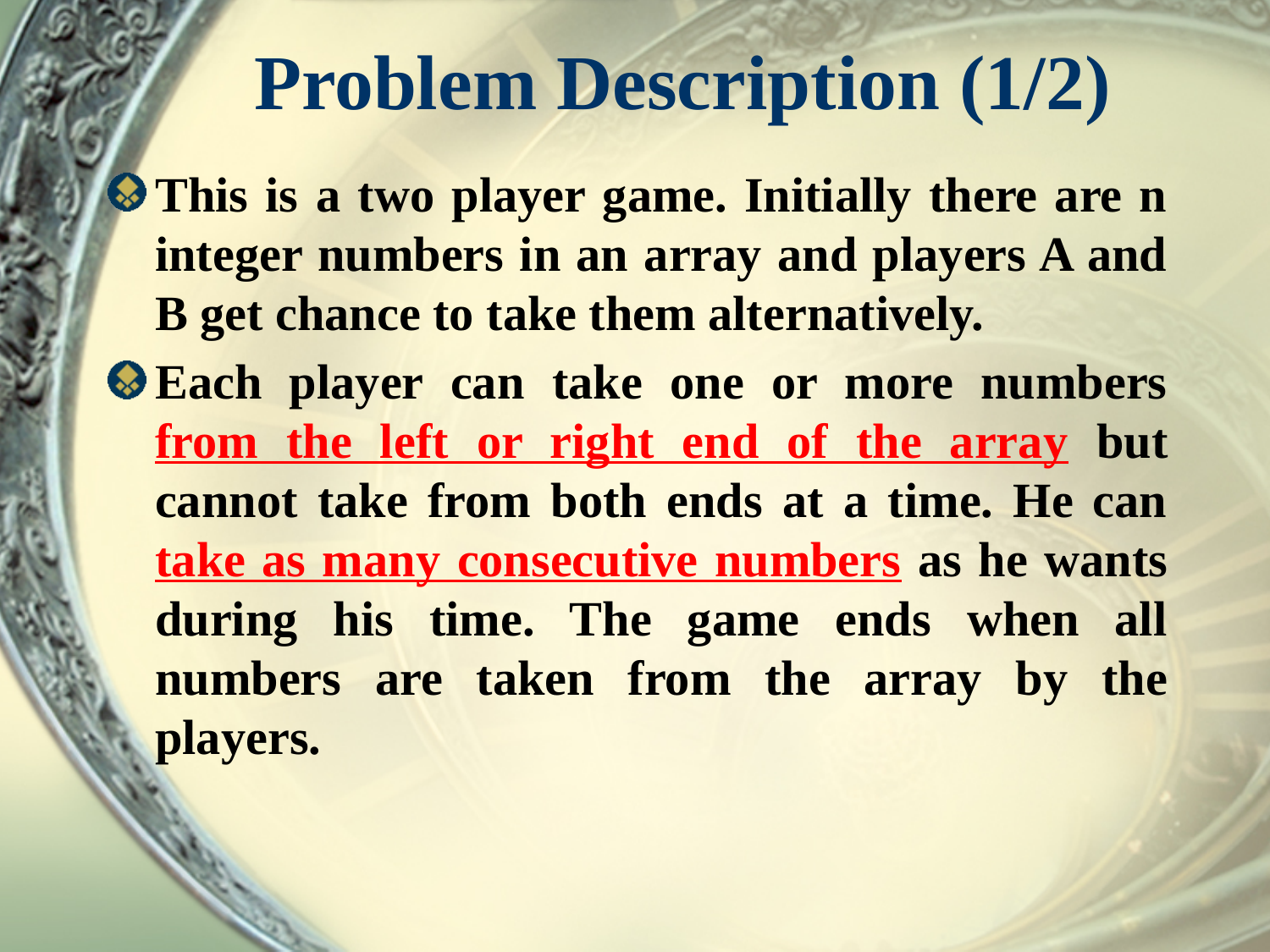

# Problem Description (1/2)
This is a two player game. Initially there are n integer numbers in an array and players A and B get chance to take them alternatively.
Each player can take one or more numbers from the left or right end of the array but cannot take from both ends at a time. He can take as many consecutive numbers as he wants during his time. The game ends when all numbers are taken from the array by the players.